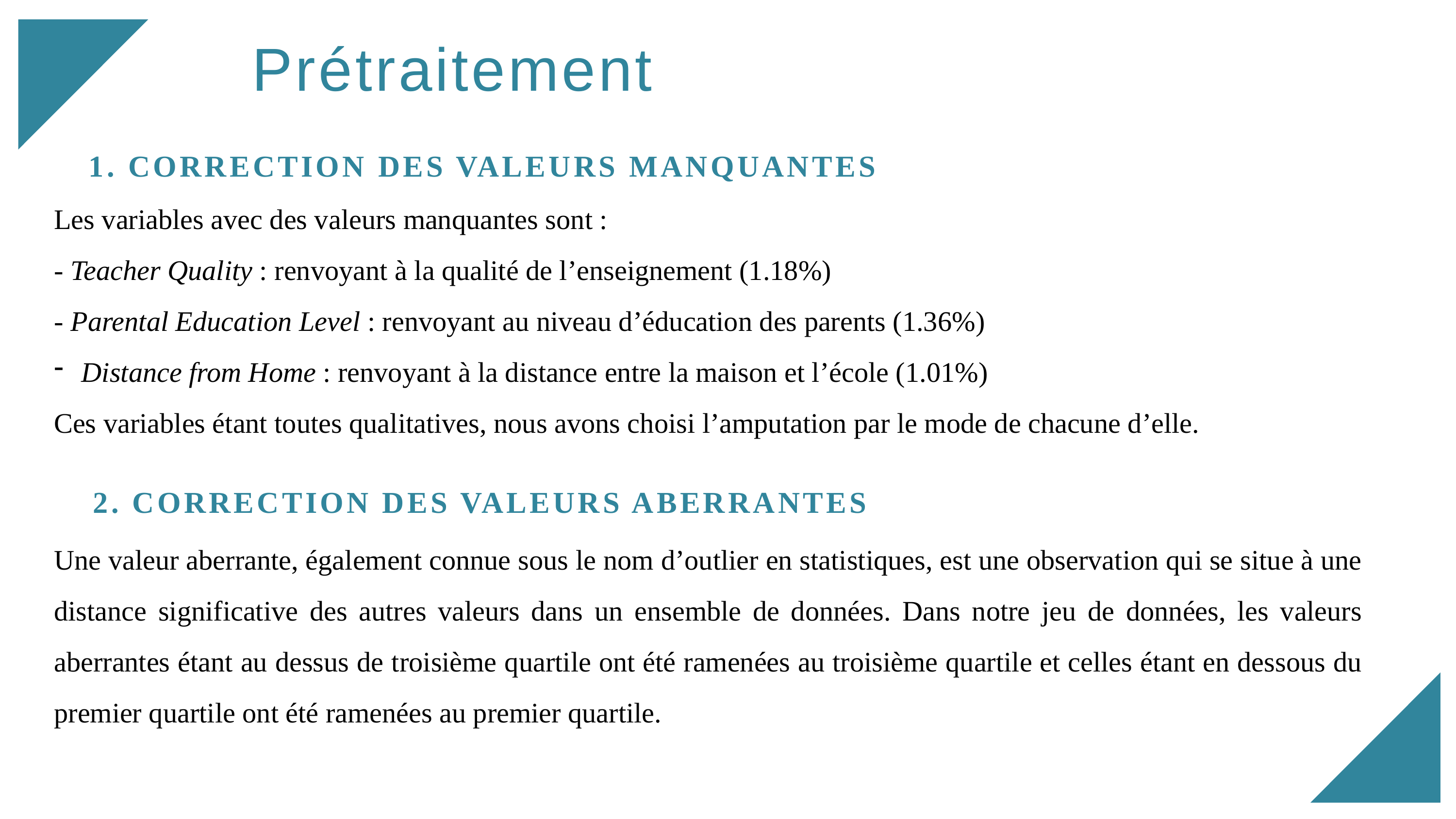

Prétraitement
1. CORRECTION DES VALEURS MANQUANTES
Les variables avec des valeurs manquantes sont :
- Teacher Quality : renvoyant à la qualité de l’enseignement (1.18%)
- Parental Education Level : renvoyant au niveau d’éducation des parents (1.36%)
Distance from Home : renvoyant à la distance entre la maison et l’école (1.01%)
Ces variables étant toutes qualitatives, nous avons choisi l’amputation par le mode de chacune d’elle.
2. CORRECTION DES VALEURS ABERRANTES
Une valeur aberrante, également connue sous le nom d’outlier en statistiques, est une observation qui se situe à une distance significative des autres valeurs dans un ensemble de données. Dans notre jeu de données, les valeurs aberrantes étant au dessus de troisième quartile ont été ramenées au troisième quartile et celles étant en dessous du premier quartile ont été ramenées au premier quartile.